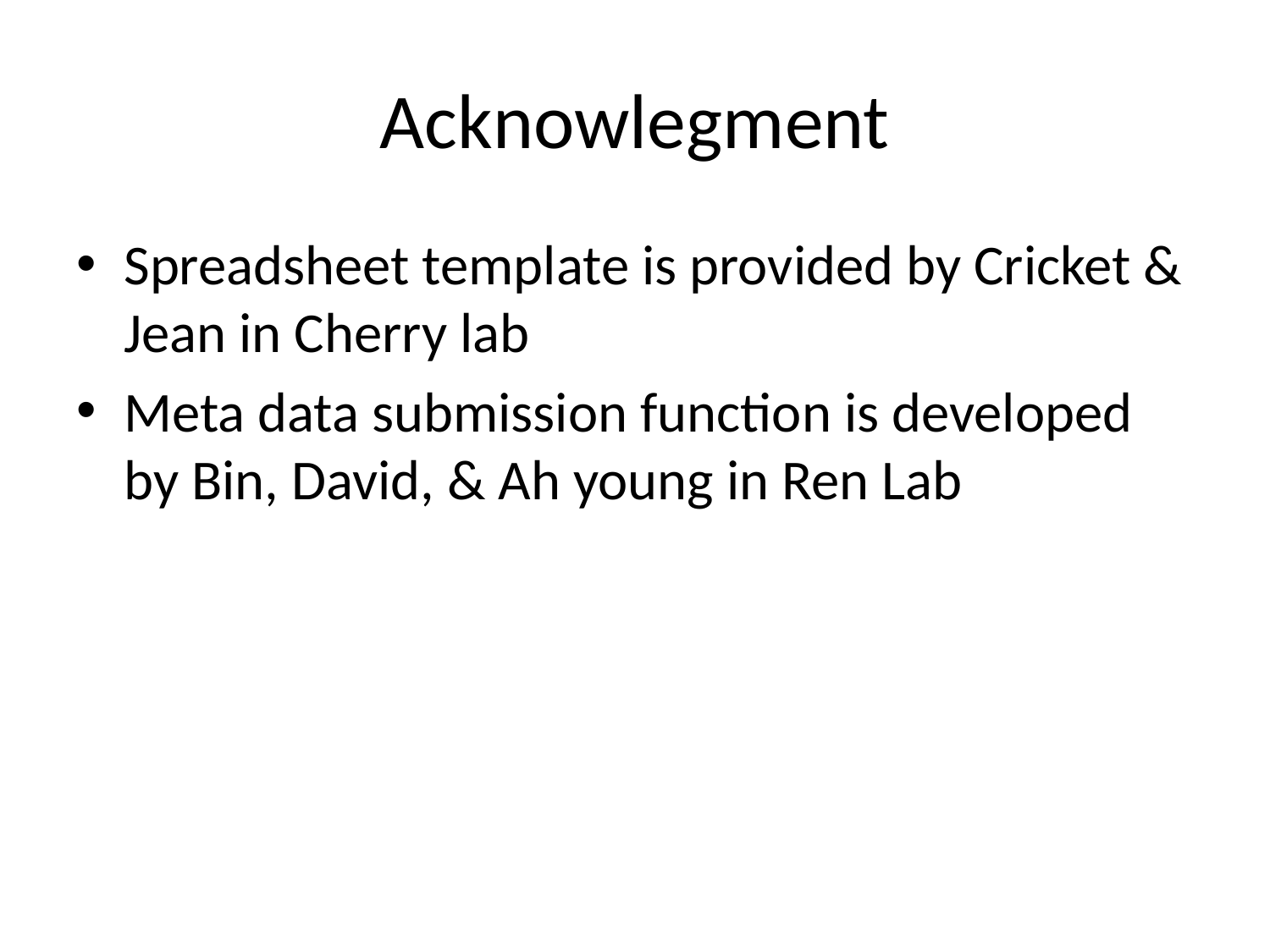

# Acknowlegment
Spreadsheet template is provided by Cricket & Jean in Cherry lab
Meta data submission function is developed by Bin, David, & Ah young in Ren Lab